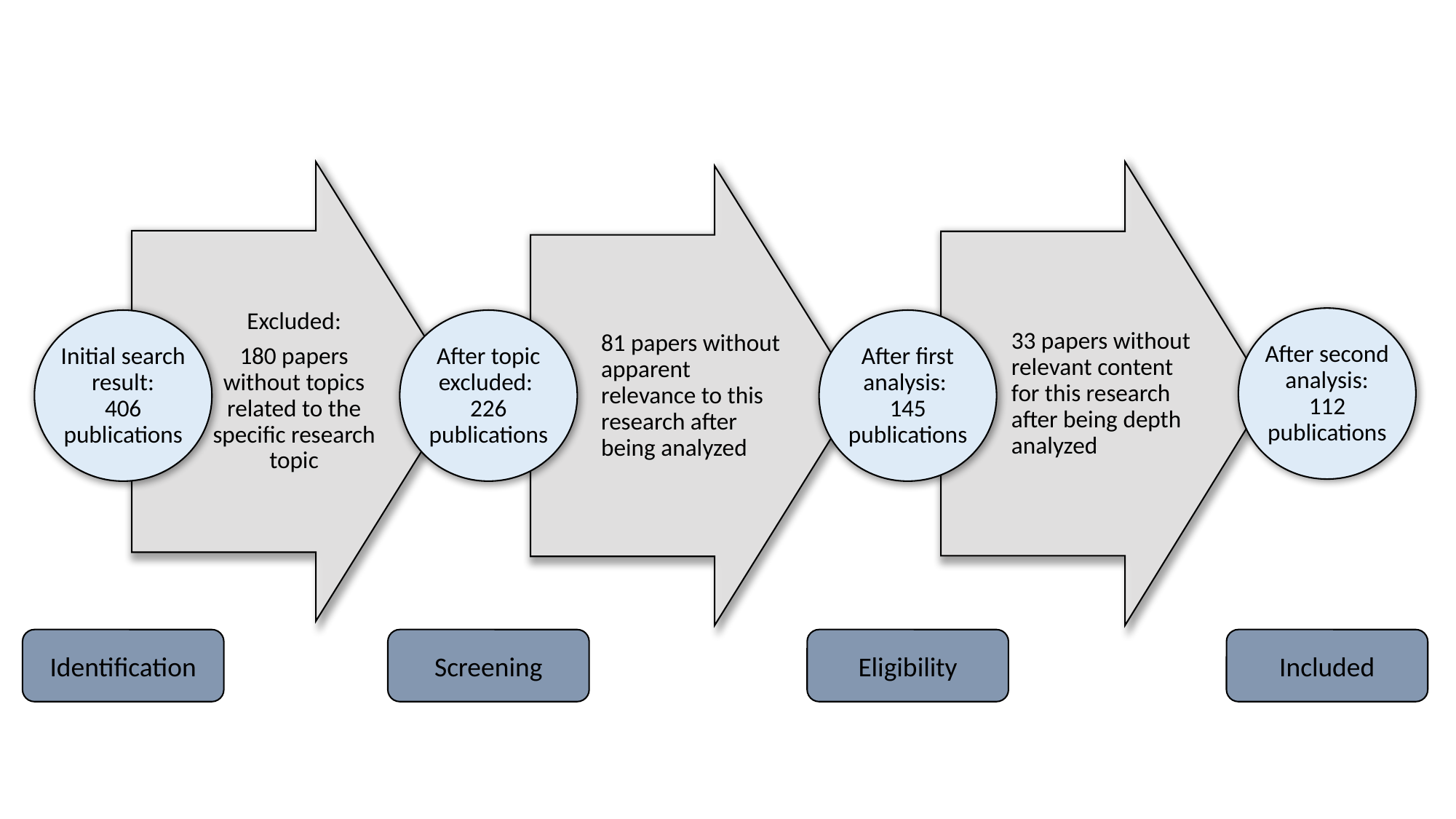

Excluded:
180 papers without topics related to the specific research topic
33 papers without relevant content for this research after being depth analyzed
81 papers without apparent relevance to this research after being analyzed
After second analysis:
112 publications
Initial search result:
406 publications
After topic excluded:  226 publications
After first analysis:
145 publications
Included
Eligibility
Screening
Identification